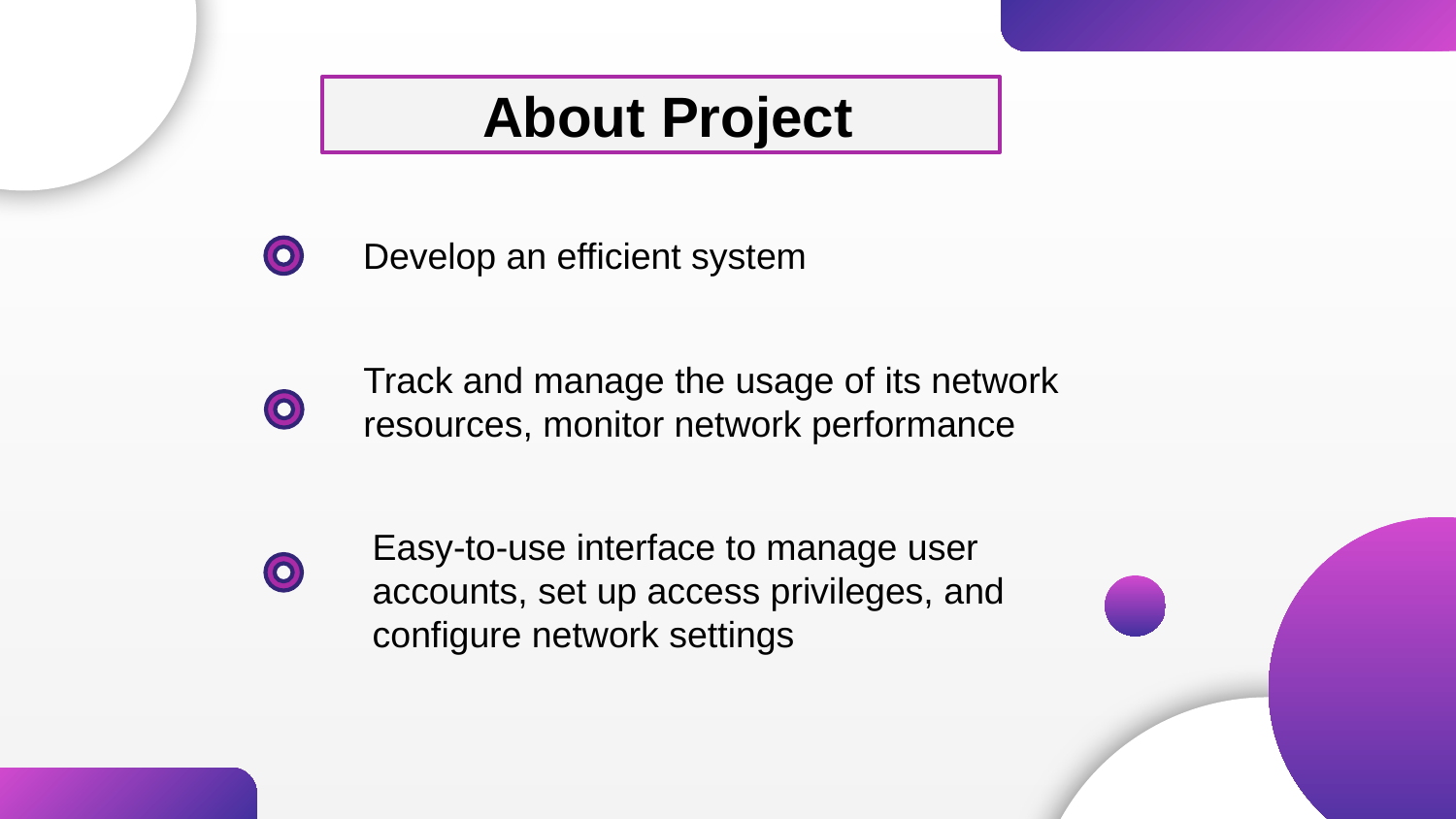

# About Project
Develop an efficient system

Track and manage the usage of its network resources, monitor network performance

Easy-to-use interface to manage user accounts, set up access privileges, and configure network settings